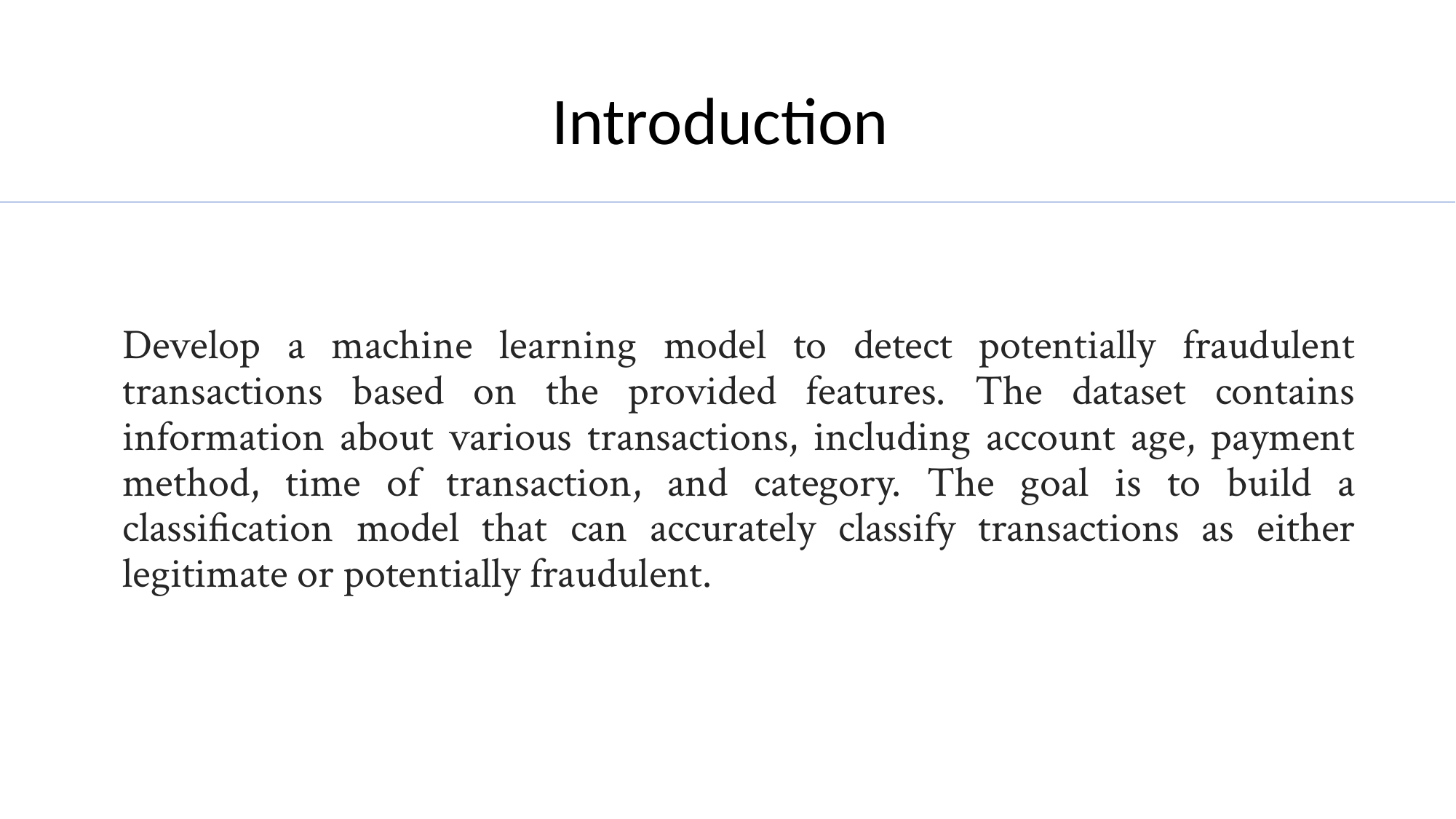

# Introduction
Develop a machine learning model to detect potentially fraudulent transactions based on the provided features. The dataset contains information about various transactions, including account age, payment method, time of transaction, and category. The goal is to build a classification model that can accurately classify transactions as either legitimate or potentially fraudulent.